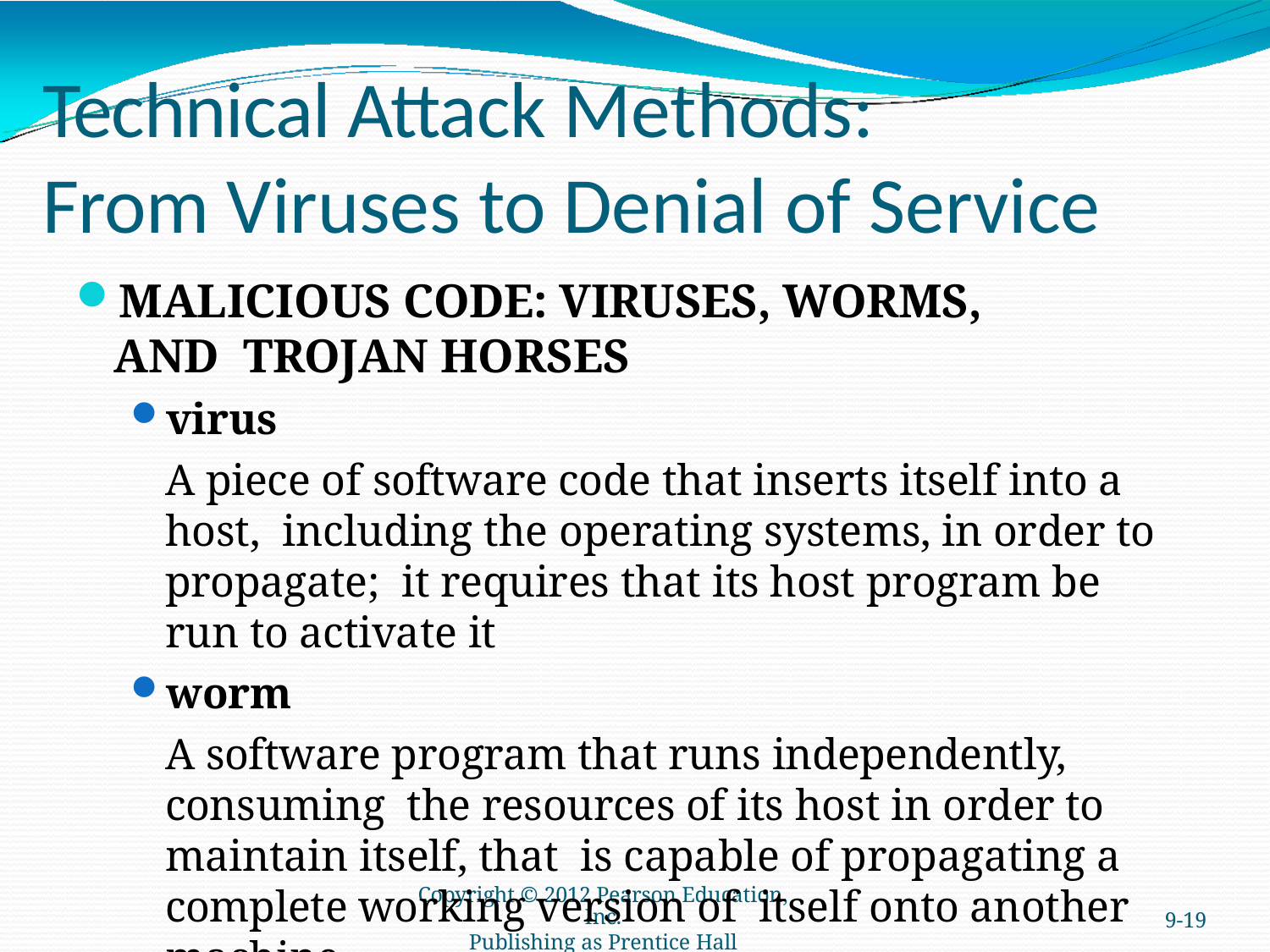

# Technical Attack Methods:
From Viruses to Denial of Service
MALICIOUS CODE: VIRUSES, WORMS, AND  TROJAN HORSES
virus
A piece of software code that inserts itself into a host,  including the operating systems, in order to propagate;  it requires that its host program be run to activate it
worm
A software program that runs independently, consuming  the resources of its host in order to maintain itself, that  is capable of propagating a complete working version of  itself onto another machine
Copyright © 2012 Pearson Education, Inc.
Publishing as Prentice Hall
9-19